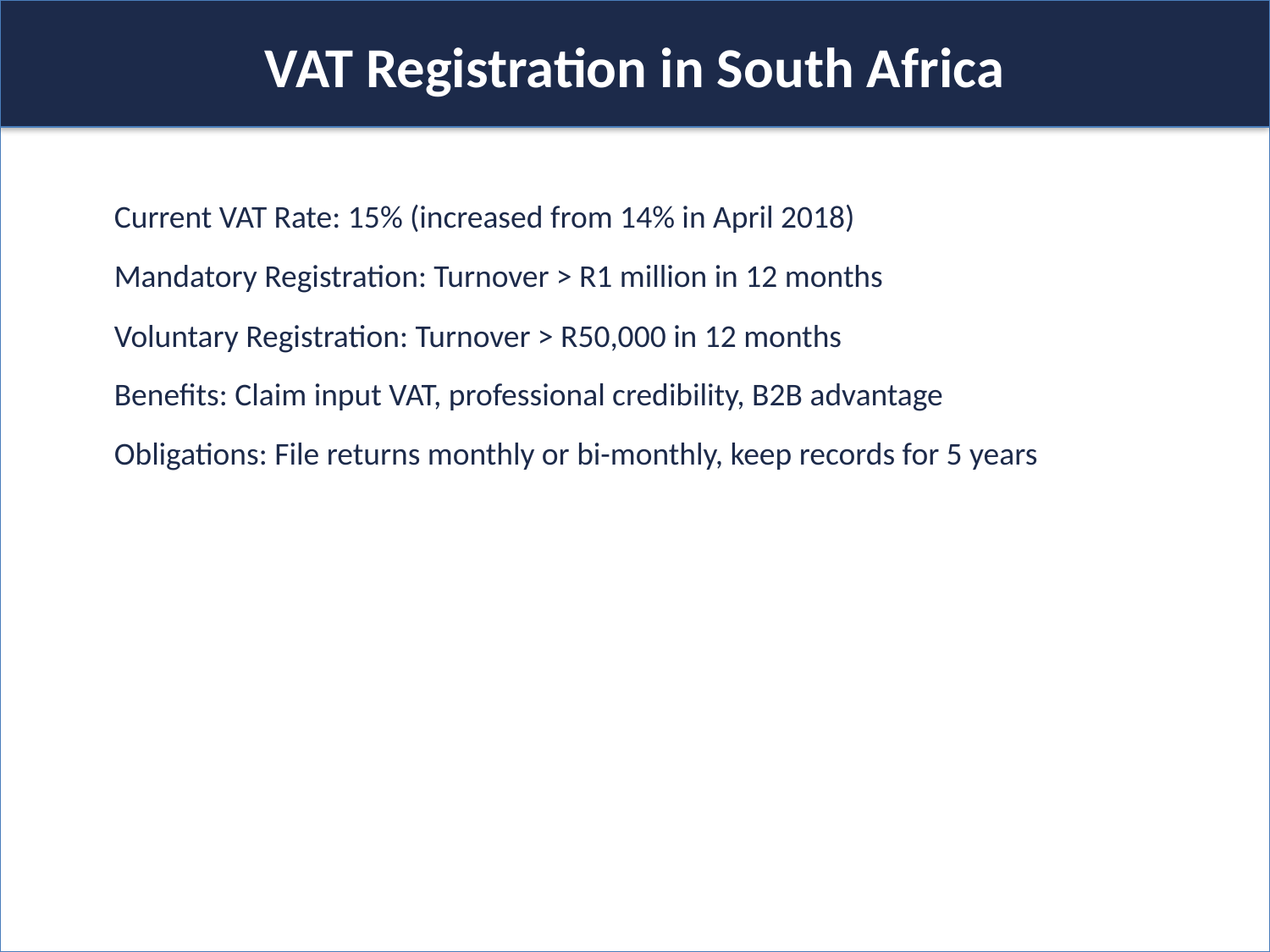

VAT Registration in South Africa
Current VAT Rate: 15% (increased from 14% in April 2018)
Mandatory Registration: Turnover > R1 million in 12 months
Voluntary Registration: Turnover > R50,000 in 12 months
Benefits: Claim input VAT, professional credibility, B2B advantage
Obligations: File returns monthly or bi-monthly, keep records for 5 years